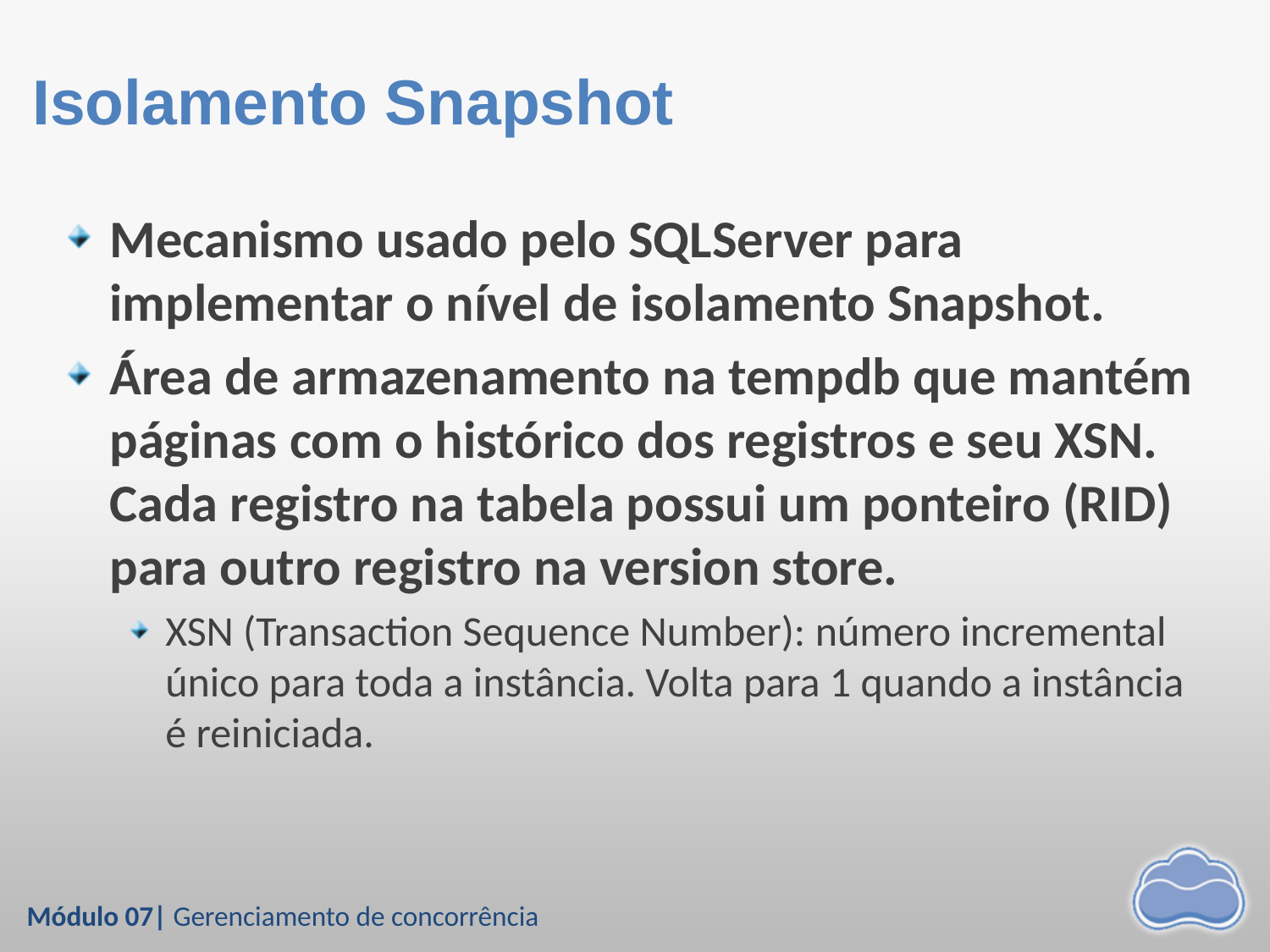

# Isolamento Snapshot
Mecanismo usado pelo SQLServer para implementar o nível de isolamento Snapshot.
Área de armazenamento na tempdb que mantém páginas com o histórico dos registros e seu XSN. Cada registro na tabela possui um ponteiro (RID) para outro registro na version store.
XSN (Transaction Sequence Number): número incremental único para toda a instância. Volta para 1 quando a instância é reiniciada.